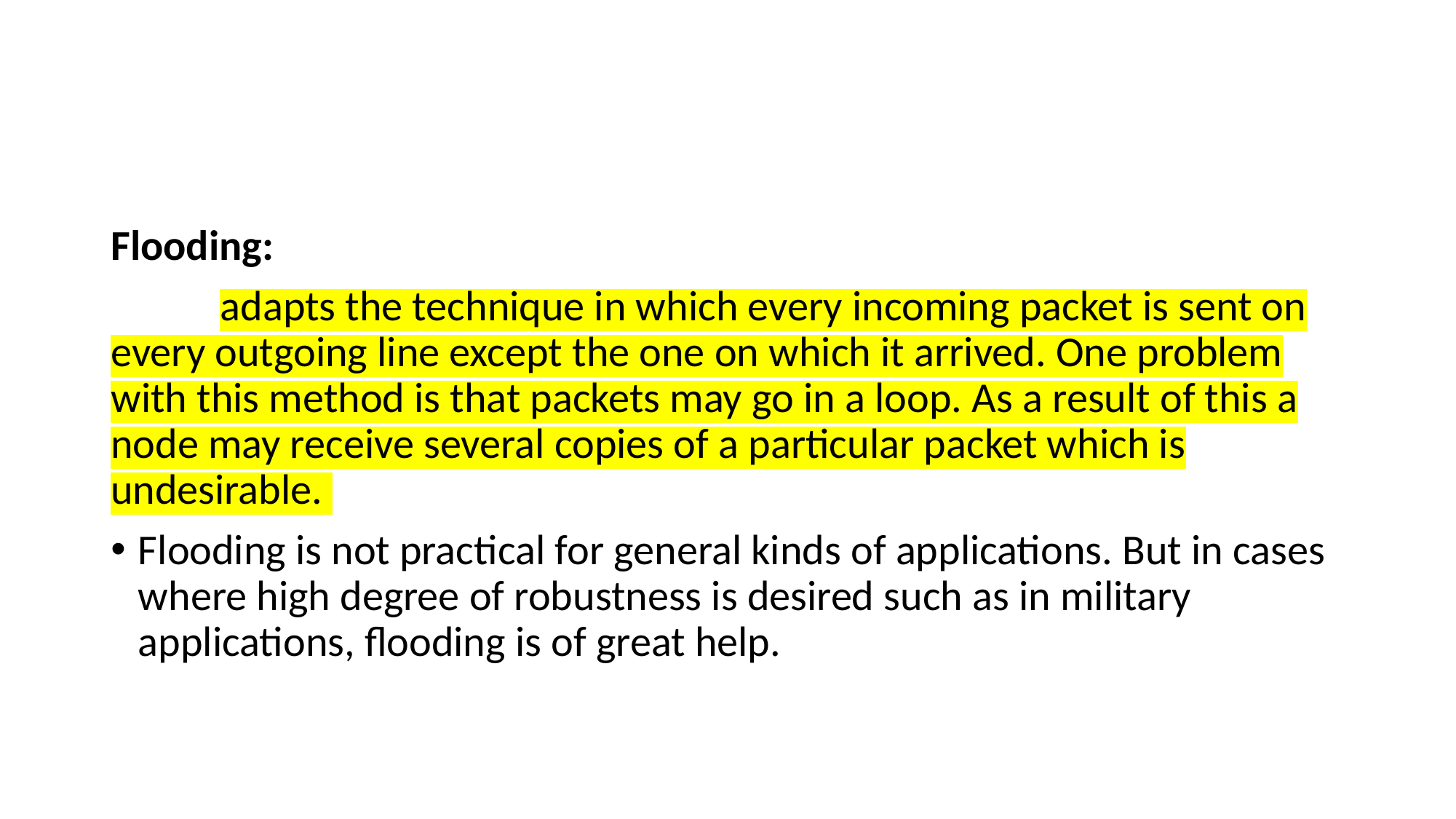

#
Flooding:
	adapts the technique in which every incoming packet is sent on every outgoing line except the one on which it arrived. One problem with this method is that packets may go in a loop. As a result of this a node may receive several copies of a particular packet which is undesirable.
Flooding is not practical for general kinds of applications. But in cases where high degree of robustness is desired such as in military applications, flooding is of great help.